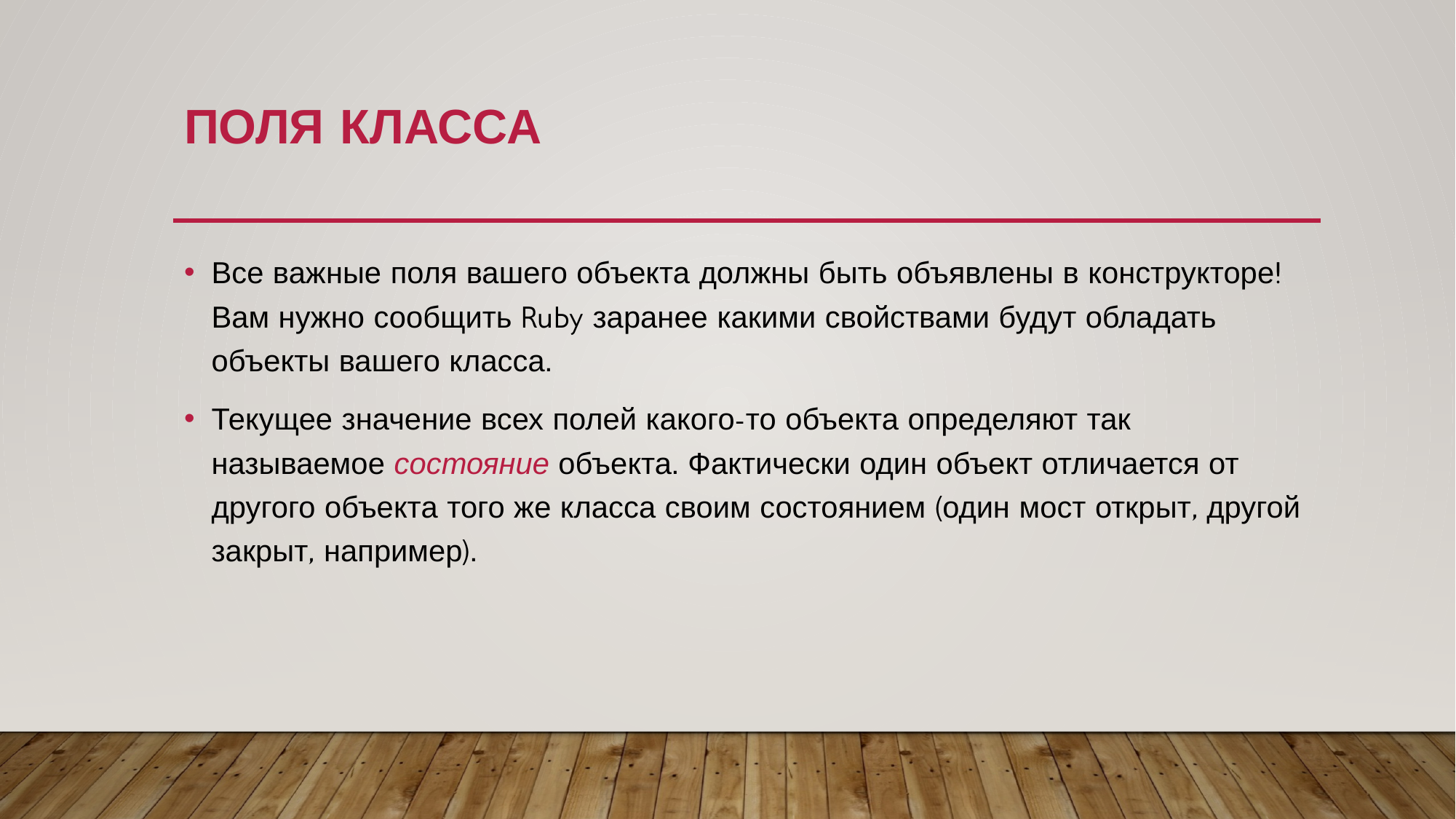

# Поля класса
Все важные поля вашего объекта должны быть объявлены в конструкторе! Вам нужно сообщить Ruby заранее какими свойствами будут обладать объекты вашего класса.
Текущее значение всех полей какого-то объекта определяют так называемое состояние объекта. Фактически один объект отличается от другого объекта того же класса своим состоянием (один мост открыт, другой закрыт, например).